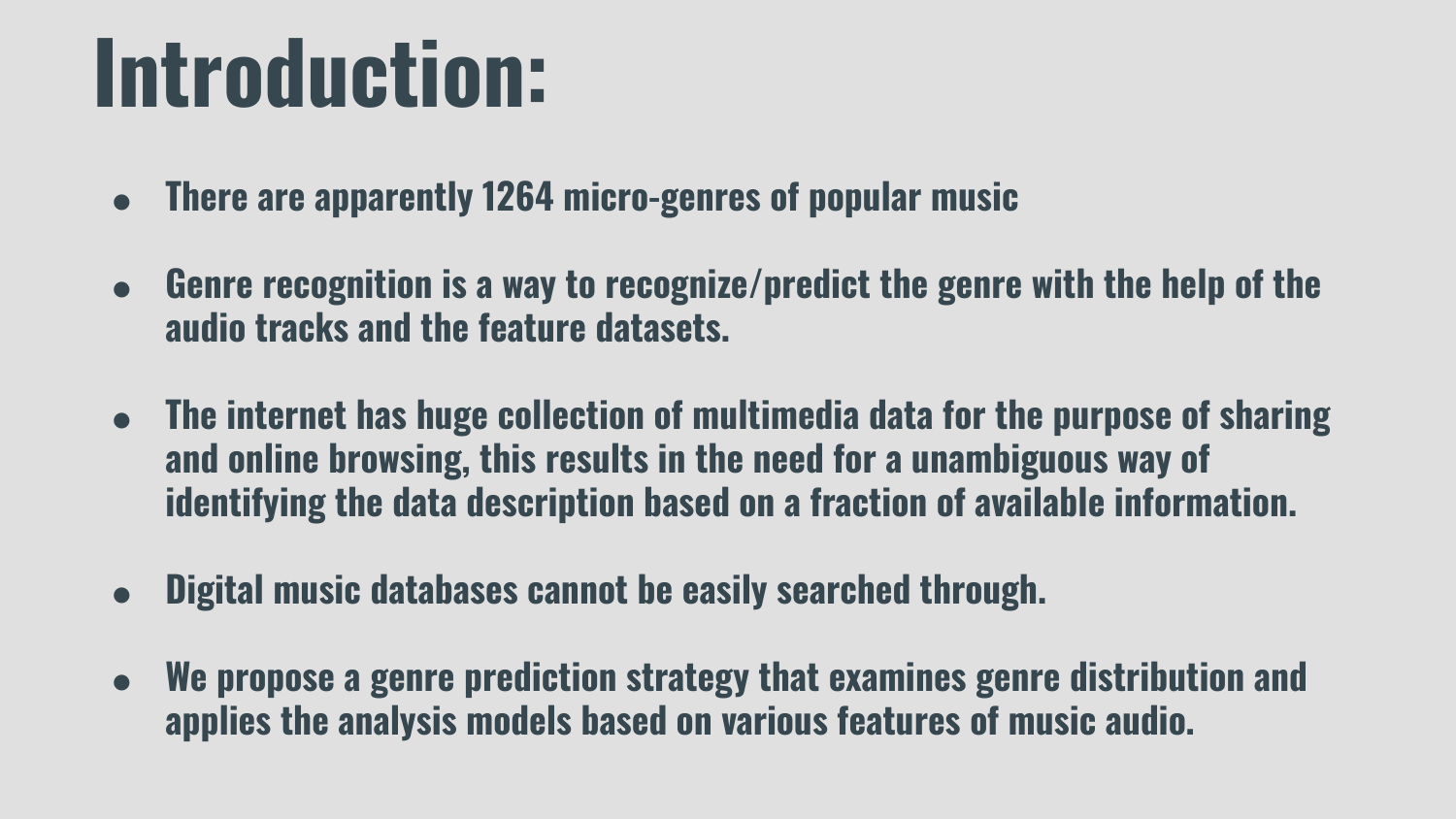

# Introduction:

There are apparently 1264 micro-genres of popular music

Genre recognition is a way to recognize/predict the genre with the help of the audio tracks and the feature datasets.

The internet has huge collection of multimedia data for the purpose of sharing and online browsing, this results in the need for a unambiguous way of identifying the data description based on a fraction of available information.

Digital music databases cannot be easily searched through.

We propose a genre prediction strategy that examines genre distribution and applies the analysis models based on various features of music audio.